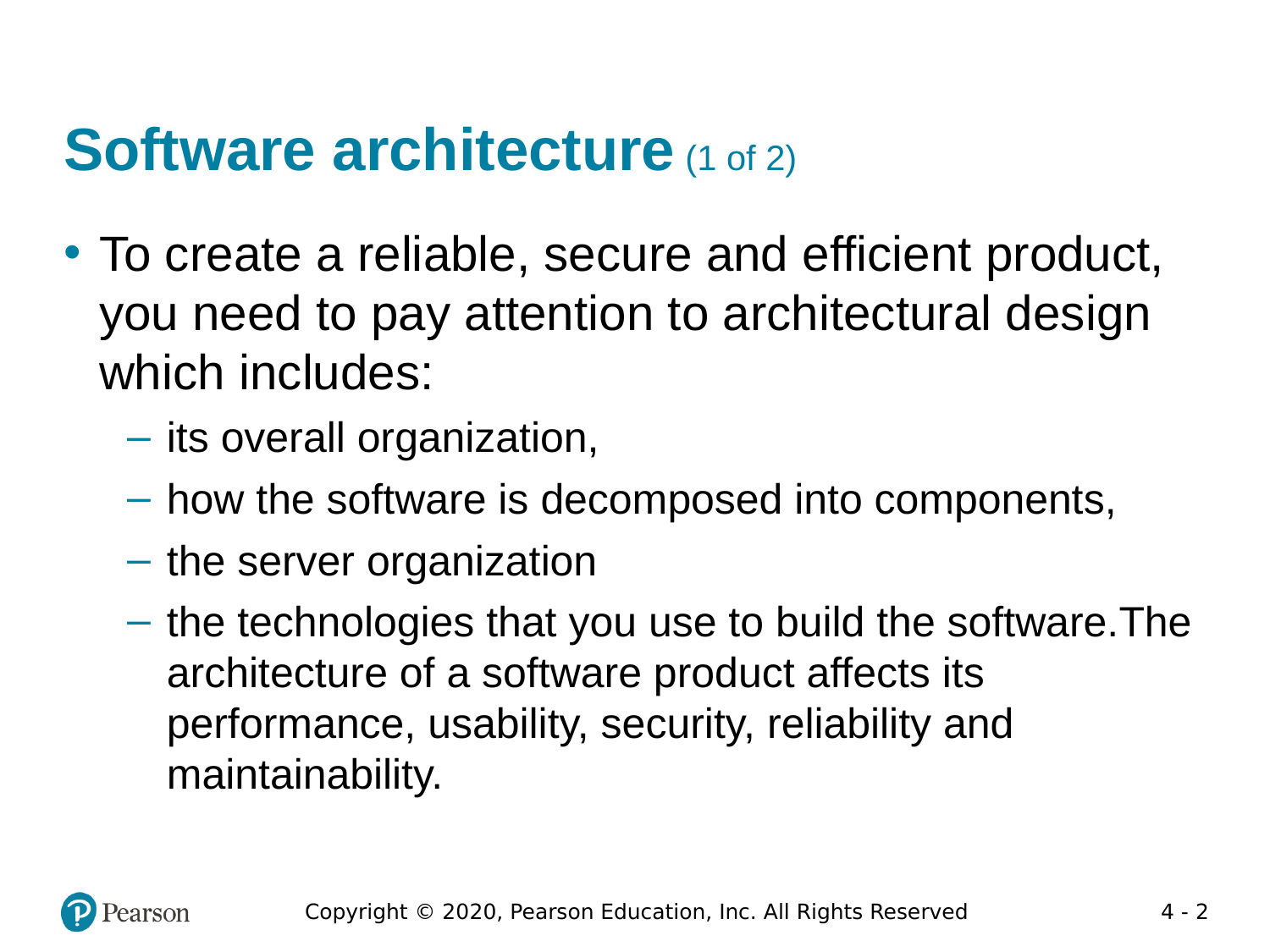

# Software architecture (1 of 2)
To create a reliable, secure and efficient product, you need to pay attention to architectural design which includes:
its overall organization,
how the software is decomposed into components,
the server organization
the technologies that you use to build the software.The architecture of a software product affects its performance, usability, security, reliability and maintainability.